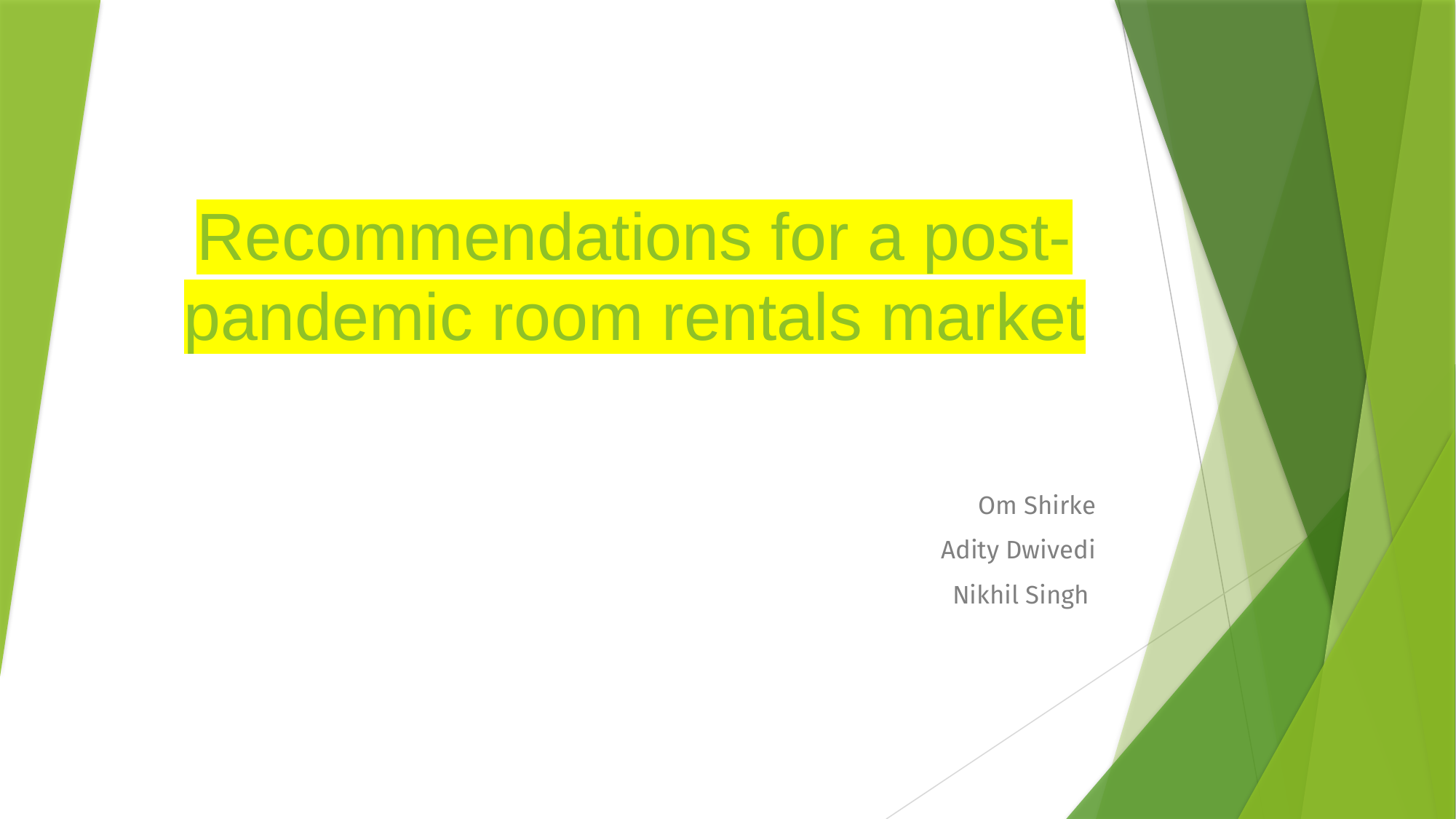

# Recommendations for a post- pandemic room rentals market
Om Shirke
Adity Dwivedi
Nikhil Singh